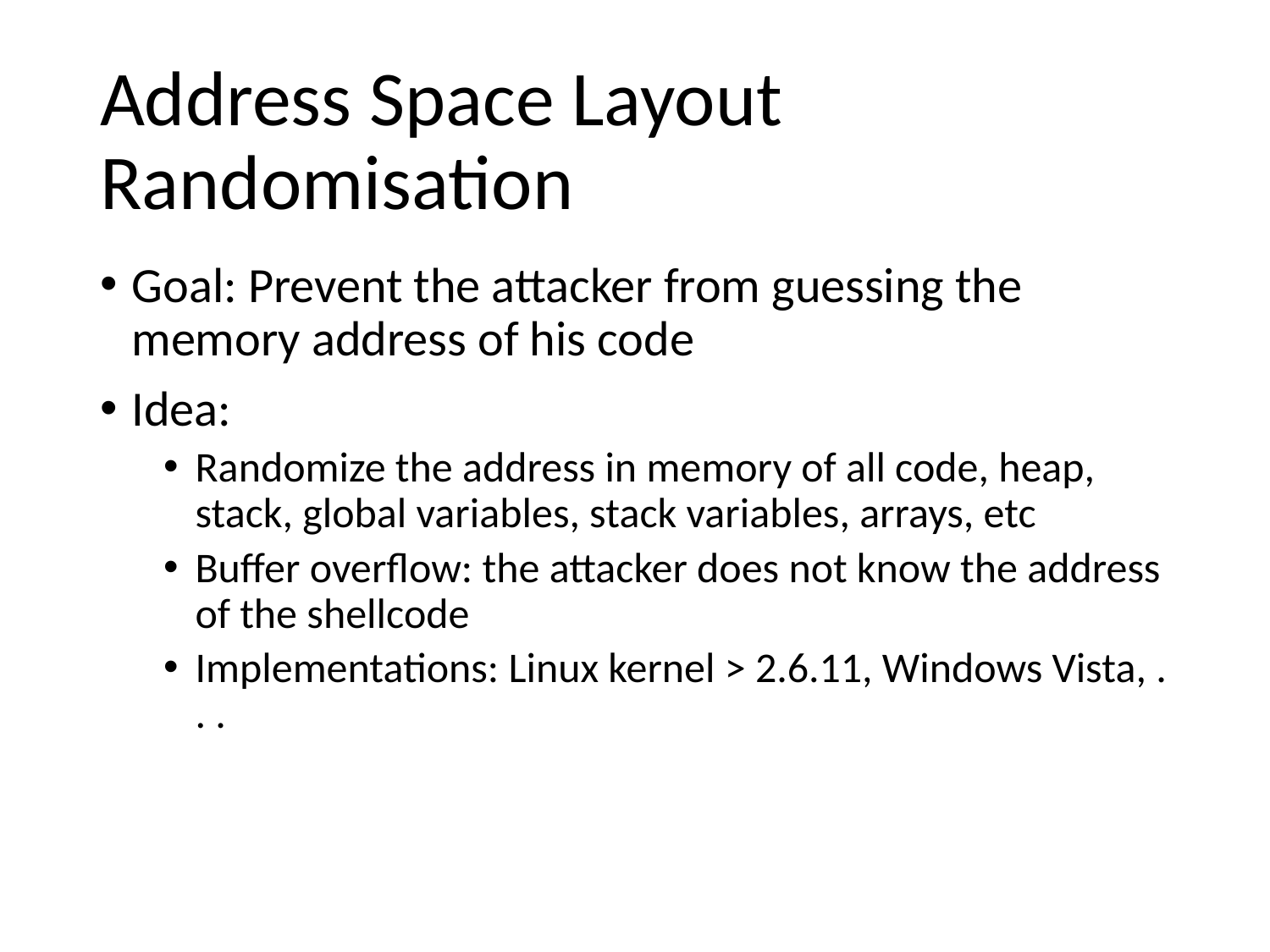

# Address Space Layout Randomisation
Goal: Prevent the attacker from guessing the memory address of his code
Idea:
Randomize the address in memory of all code, heap, stack, global variables, stack variables, arrays, etc
Buffer overflow: the attacker does not know the address of the shellcode
Implementations: Linux kernel > 2.6.11, Windows Vista, . . .